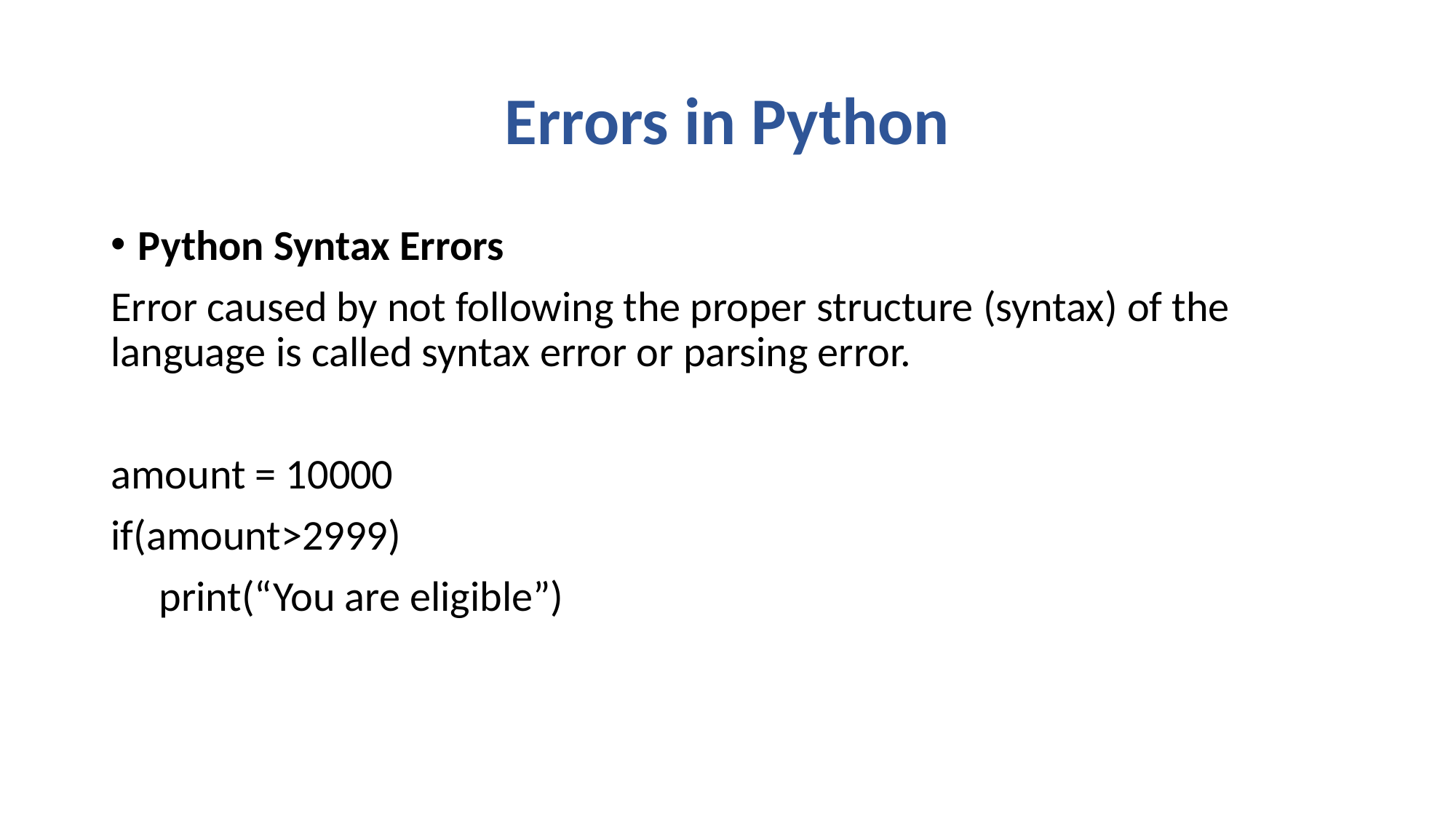

# Errors in Python
Python Syntax Errors
Error caused by not following the proper structure (syntax) of the language is called syntax error or parsing error.

amount = 10000
if(amount>2999)
     print(“You are eligible”)